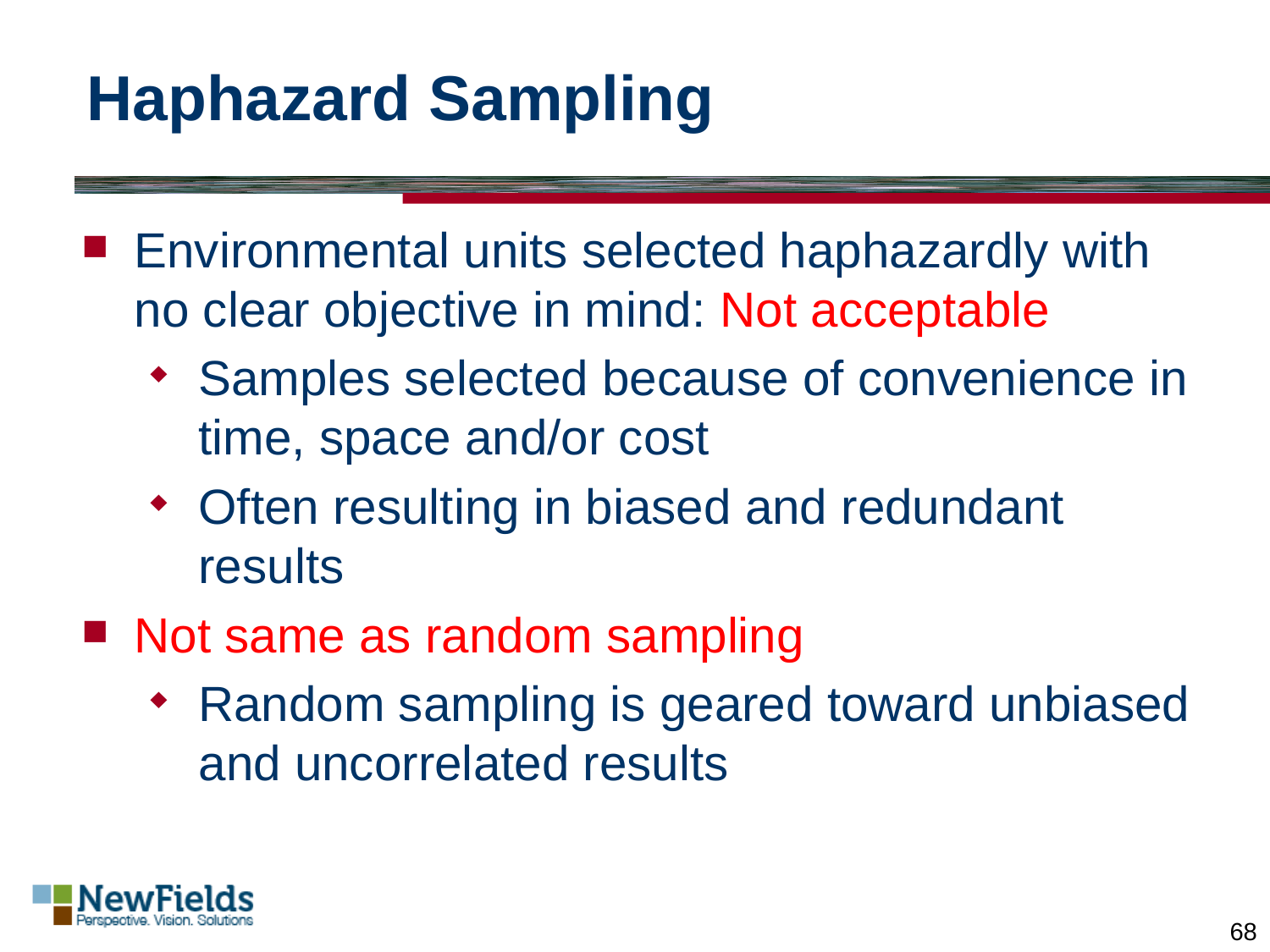

# Haphazard Sampling
Environmental units selected haphazardly with no clear objective in mind: Not acceptable
Samples selected because of convenience in time, space and/or cost
Often resulting in biased and redundant results
Not same as random sampling
Random sampling is geared toward unbiased and uncorrelated results
68